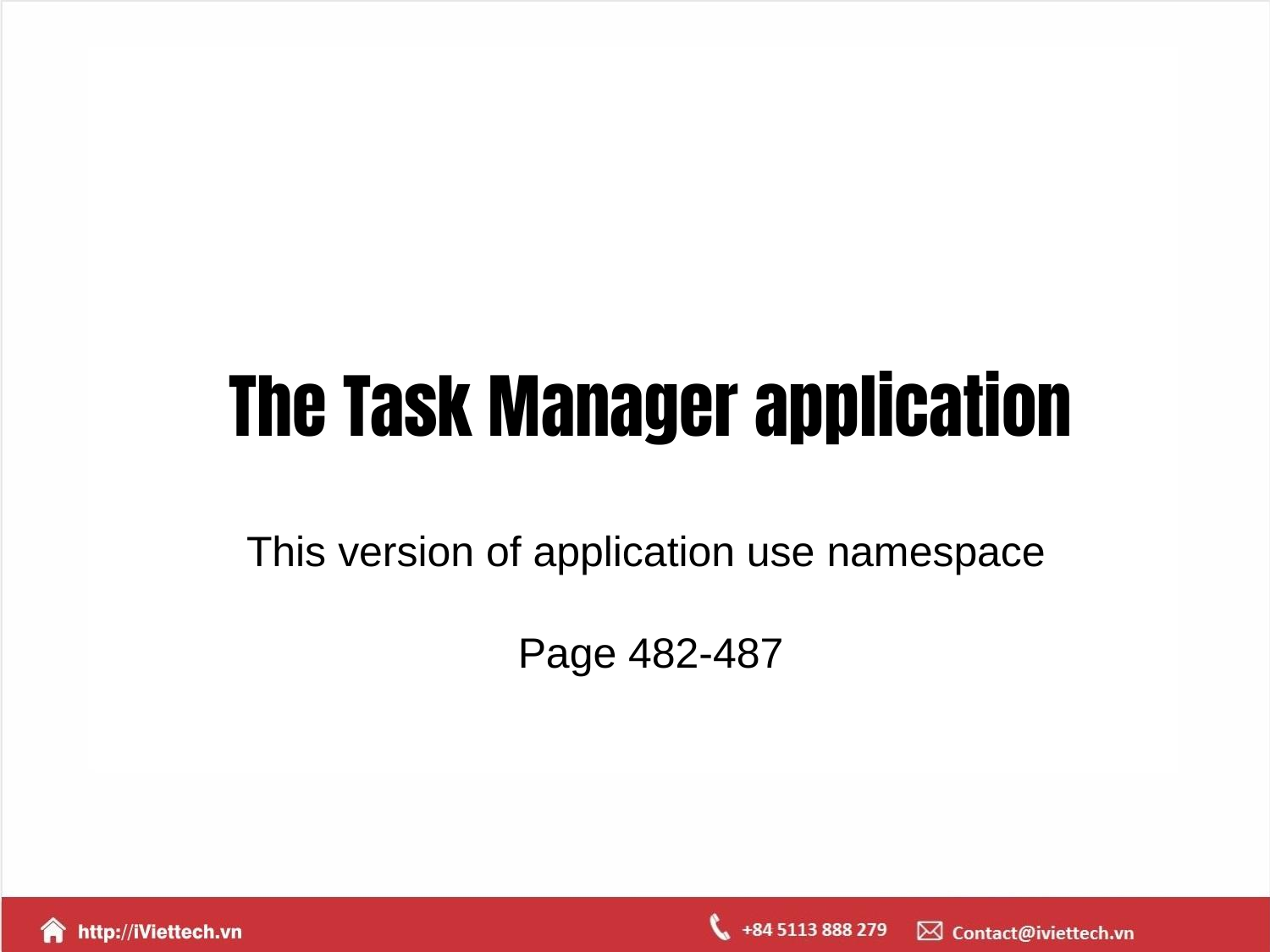

The Task Manager application

This version of application use namespace

Page 482-487